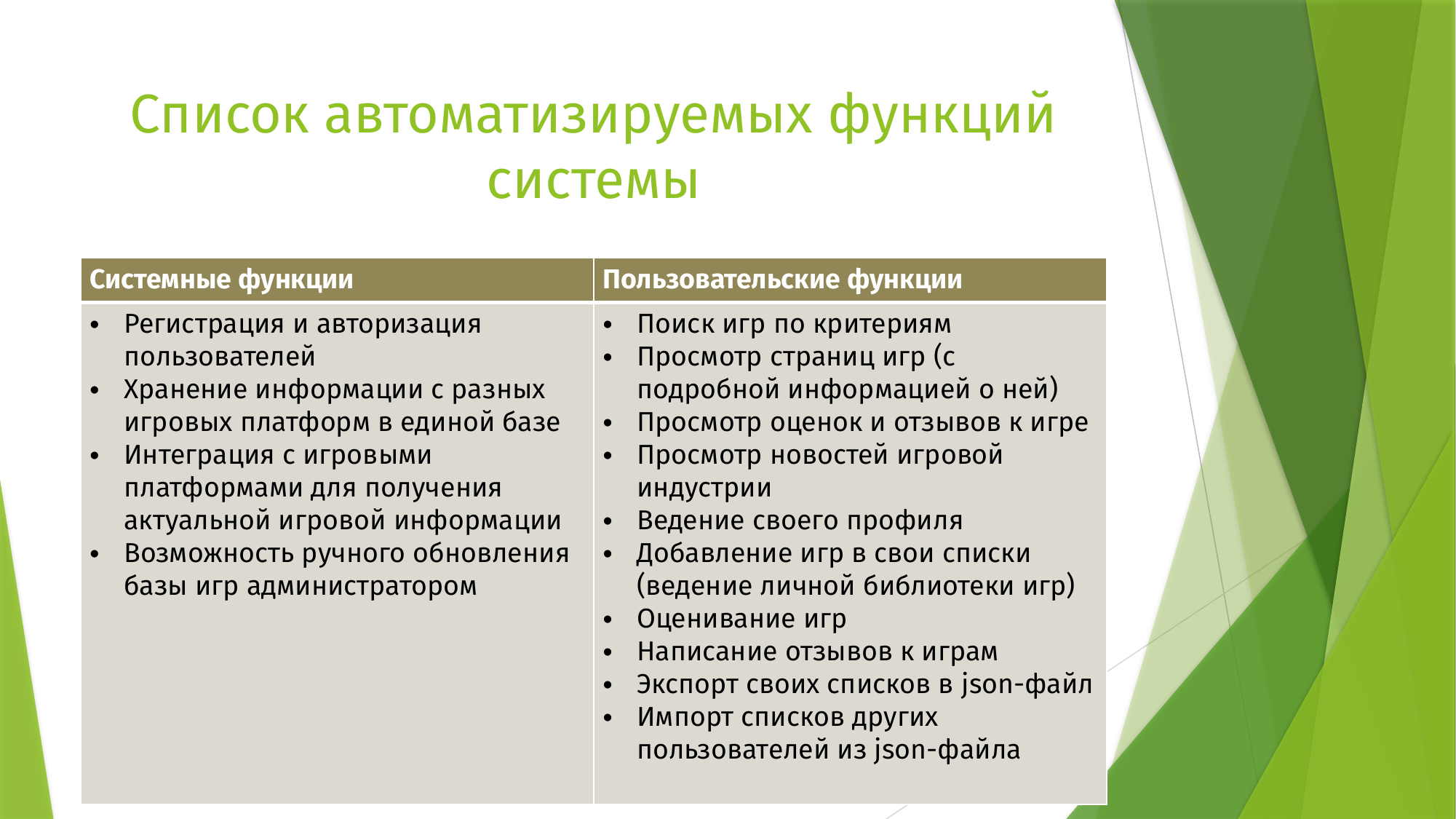

# Список автоматизируемых функций системы
| Системные функции | Пользовательские функции |
| --- | --- |
| Регистрация и авторизация пользователей Хранение информации с разных игровых платформ в единой базе Интеграция с игровыми платформами для получения актуальной игровой информации Возможность ручного обновления базы игр администратором | Поиск игр по критериям Просмотр страниц игр (с подробной информацией о ней) Просмотр оценок и отзывов к игре Просмотр новостей игровой индустрии Ведение своего профиля Добавление игр в свои списки (ведение личной библиотеки игр) Оценивание игр Написание отзывов к играм Экспорт своих списков в json-файл Импорт списков других пользователей из json-файла |